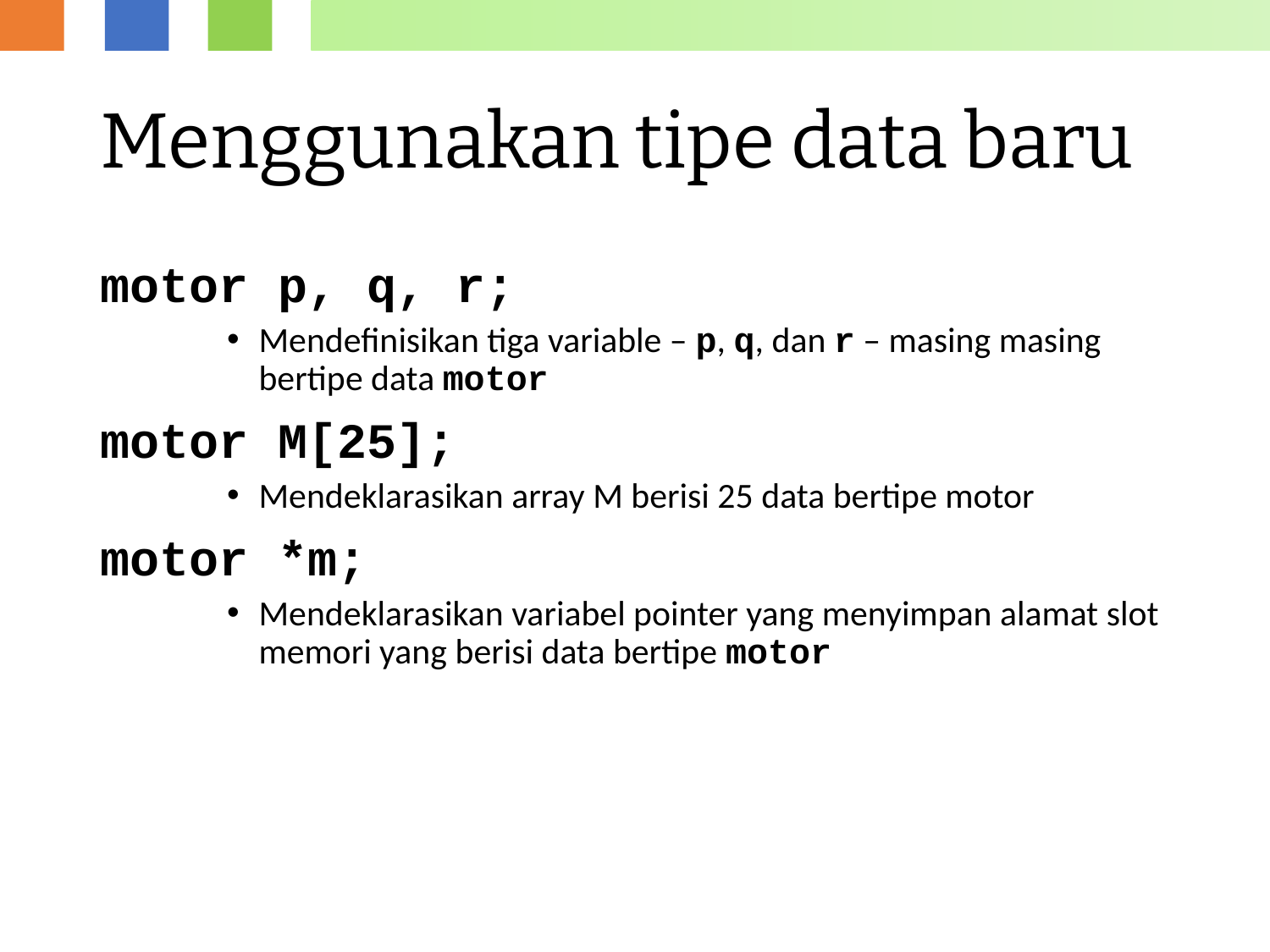

# Menggunakan tipe data baru
motor p, q, r;
Mendefinisikan tiga variable – p, q, dan r – masing masing bertipe data motor
motor M[25];
Mendeklarasikan array M berisi 25 data bertipe motor
motor *m;
Mendeklarasikan variabel pointer yang menyimpan alamat slot memori yang berisi data bertipe motor